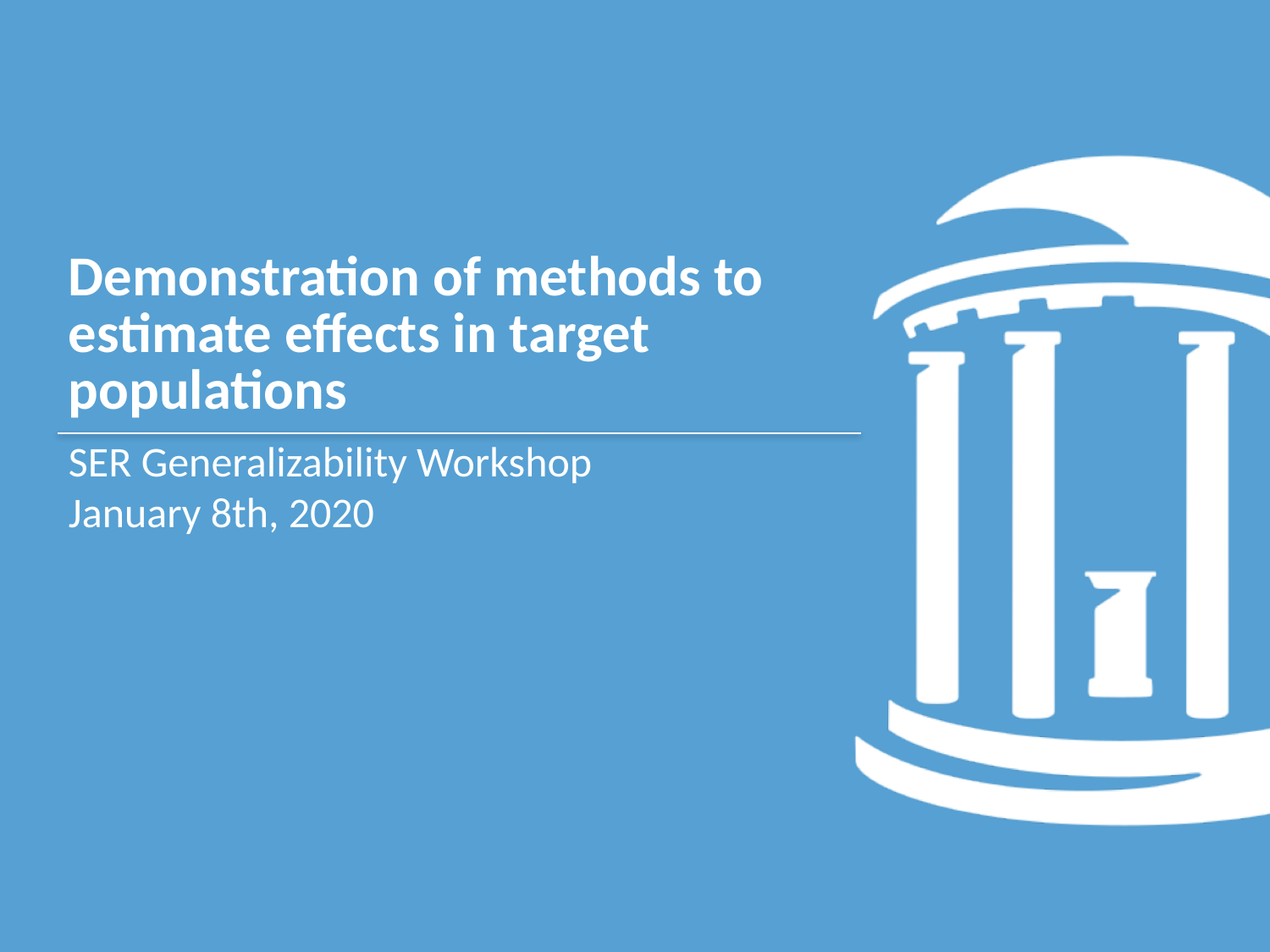

# Demonstration of methods to estimate effects in target populations
SER Generalizability Workshop
January 8th, 2020